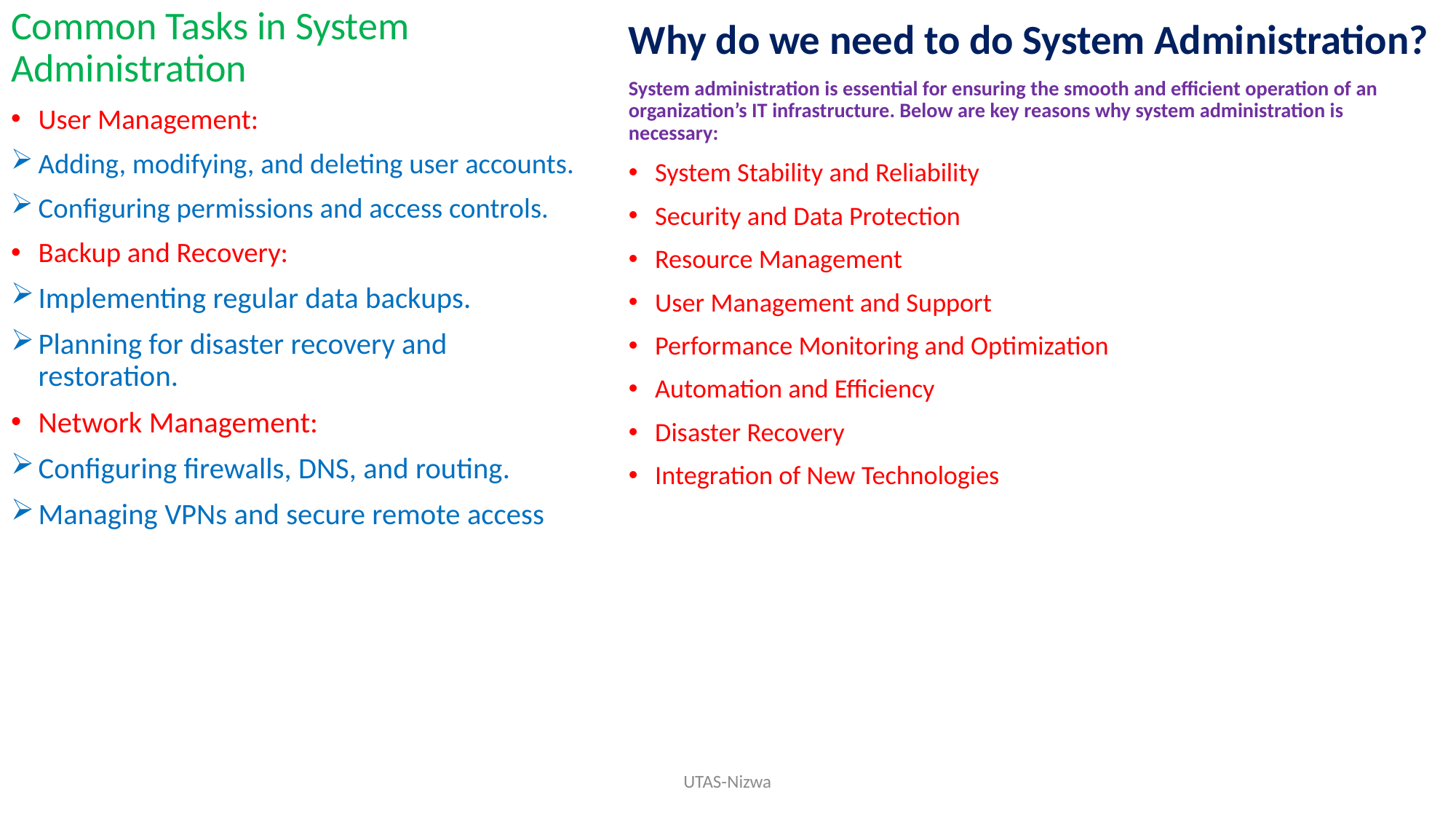

Common Tasks in System Administration
User Management:
Adding, modifying, and deleting user accounts.
Configuring permissions and access controls.
Backup and Recovery:
Implementing regular data backups.
Planning for disaster recovery and restoration.
Network Management:
Configuring firewalls, DNS, and routing.
Managing VPNs and secure remote access
Why do we need to do System Administration?
System administration is essential for ensuring the smooth and efficient operation of an organization’s IT infrastructure. Below are key reasons why system administration is necessary:
System Stability and Reliability
Security and Data Protection
Resource Management
User Management and Support
Performance Monitoring and Optimization
Automation and Efficiency
Disaster Recovery
Integration of New Technologies
UTAS-Nizwa